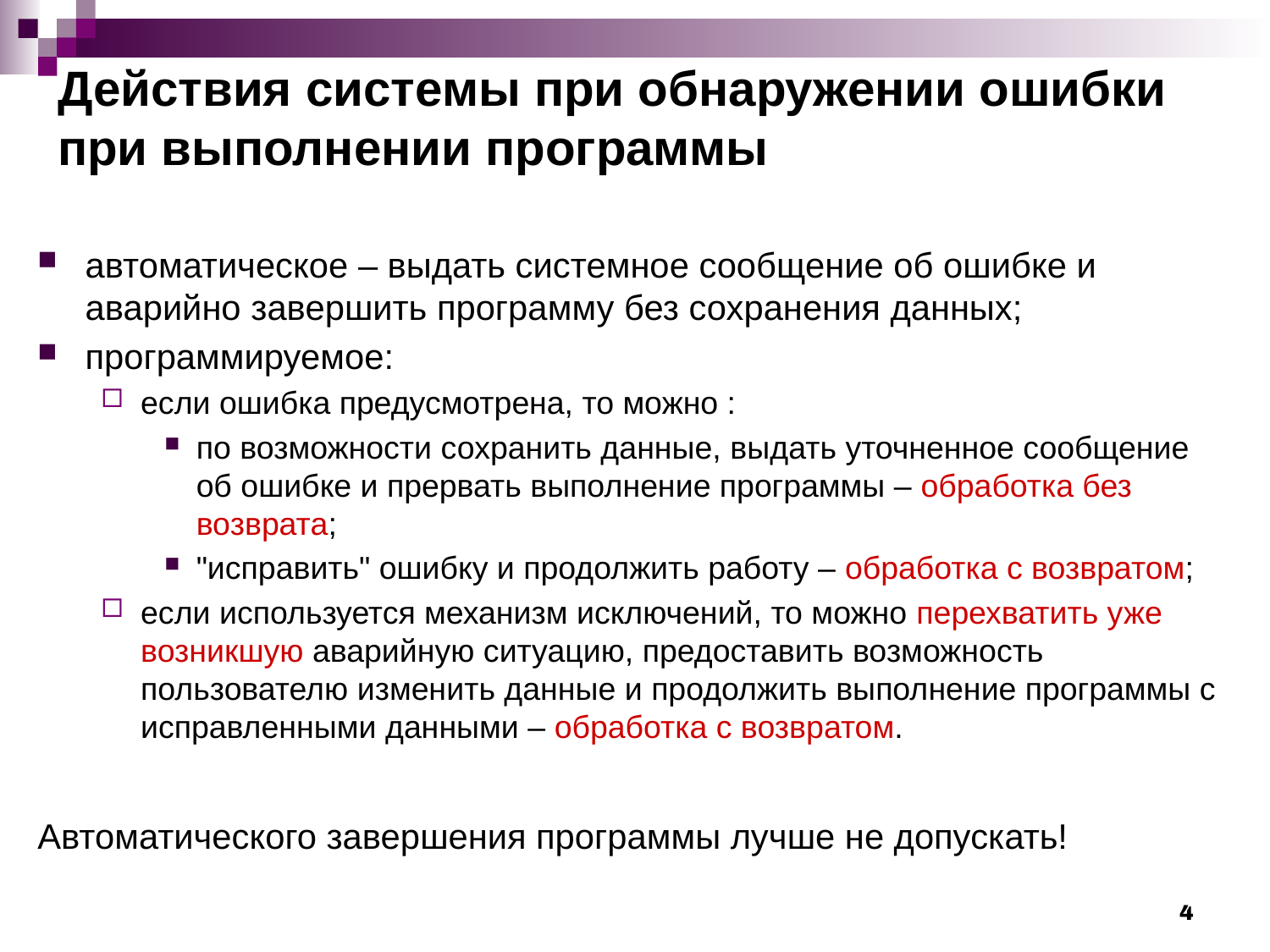

# Действия системы при обнаружении ошибки при выполнении программы
автоматическое – выдать системное сообщение об ошибке и аварийно завершить программу без сохранения данных;
программируемое:
если ошибка предусмотрена, то можно :
по возможности сохранить данные, выдать уточненное сообщение об ошибке и прервать выполнение программы – обработка без возврата;
"исправить" ошибку и продолжить работу – обработка с возвратом;
если используется механизм исключений, то можно перехватить уже возникшую аварийную ситуацию, предоставить возможность пользователю изменить данные и продолжить выполнение программы с исправленными данными – обработка с возвратом.

Автоматического завершения программы лучше не допускать!
4